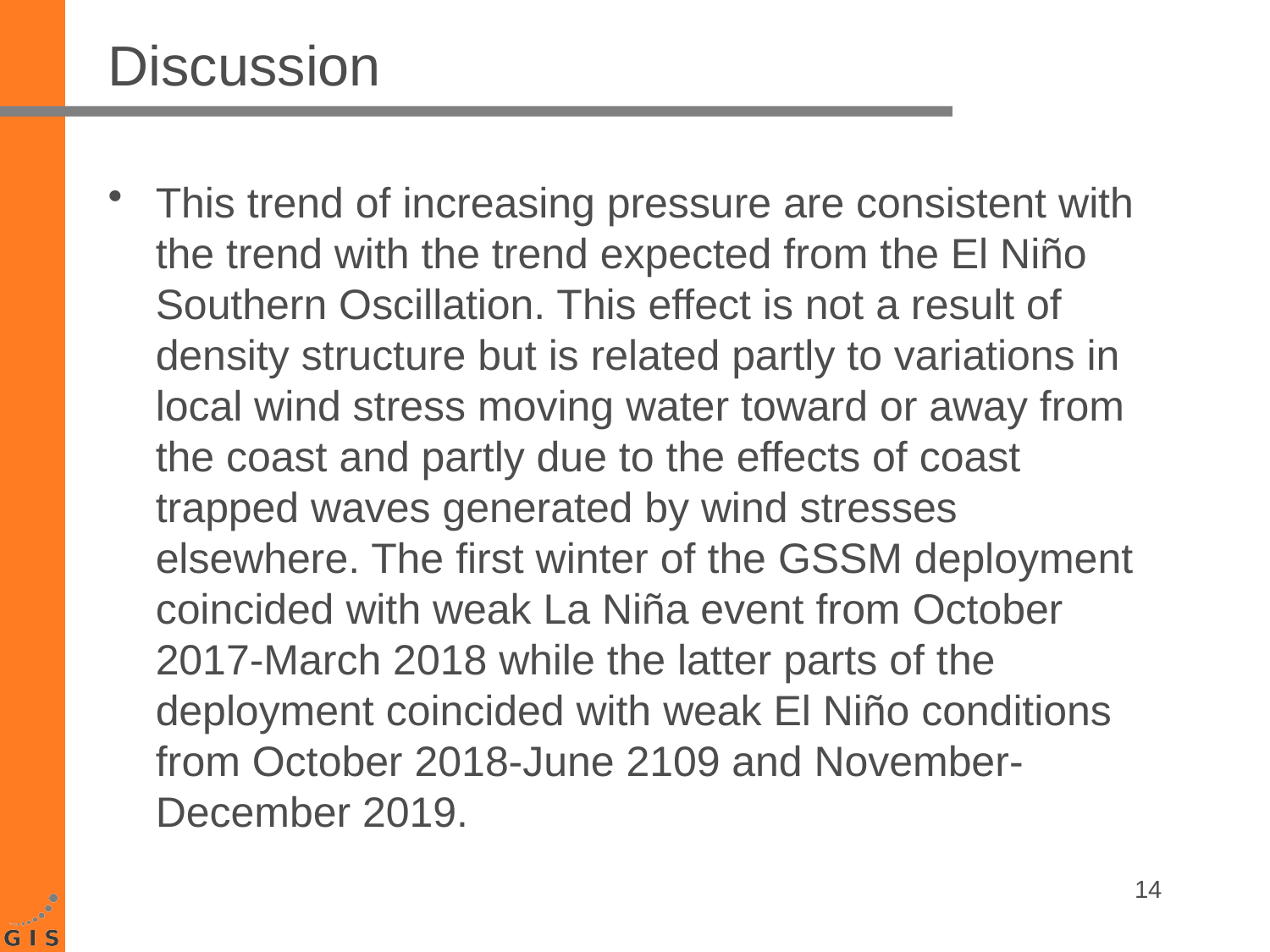

# Discussion
This trend of increasing pressure are consistent with the trend with the trend expected from the El Niño Southern Oscillation. This effect is not a result of density structure but is related partly to variations in local wind stress moving water toward or away from the coast and partly due to the effects of coast trapped waves generated by wind stresses elsewhere. The first winter of the GSSM deployment coincided with weak La Niña event from October 2017-March 2018 while the latter parts of the deployment coincided with weak El Niño conditions from October 2018-June 2109 and November-December 2019.
14